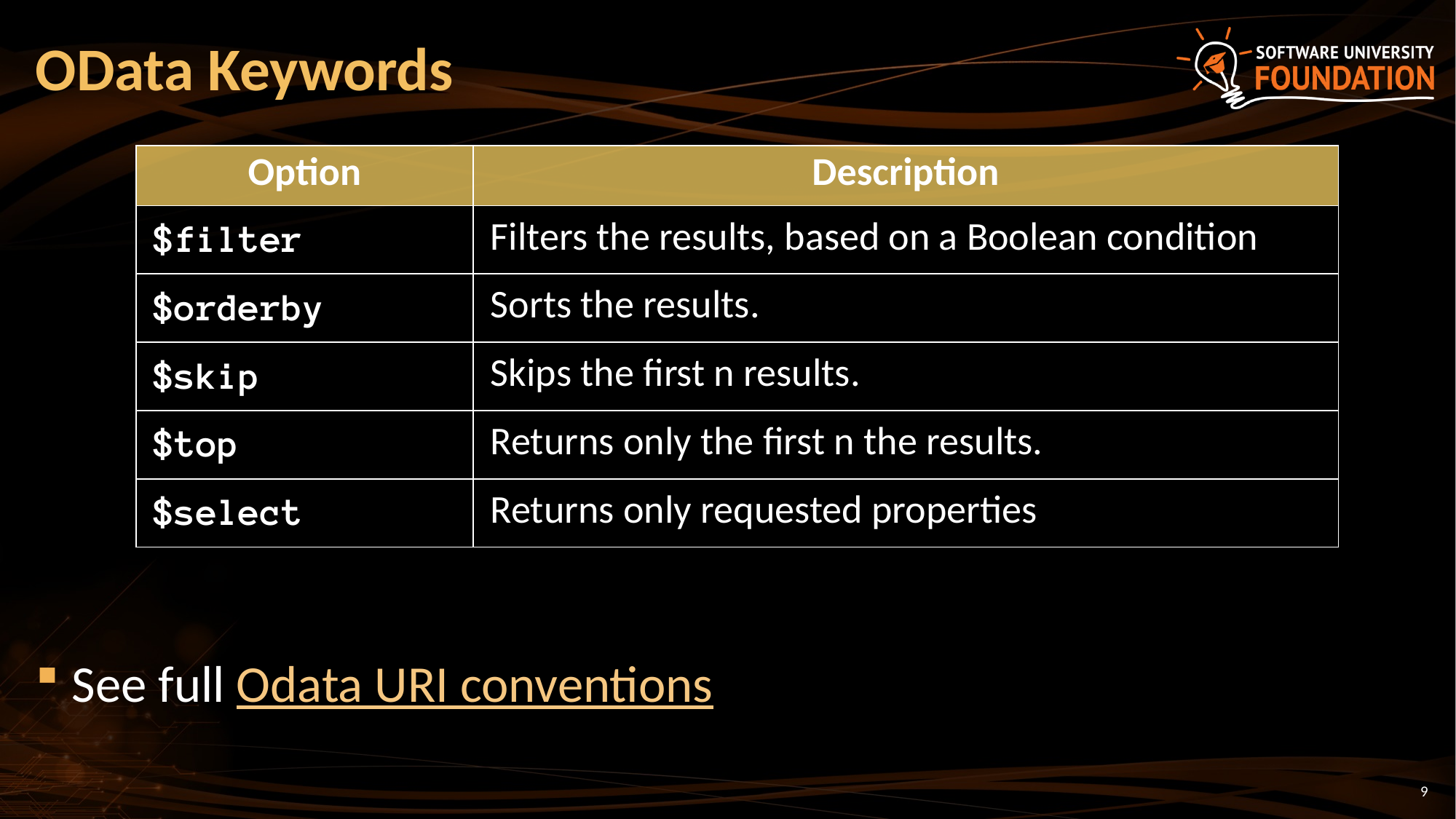

# OData Keywords
| Option | Description |
| --- | --- |
| $filter | Filters the results, based on a Boolean condition |
| $orderby | Sorts the results. |
| $skip | Skips the first n results. |
| $top | Returns only the first n the results. |
| $select | Returns only requested properties |
See full Odata URI conventions
9